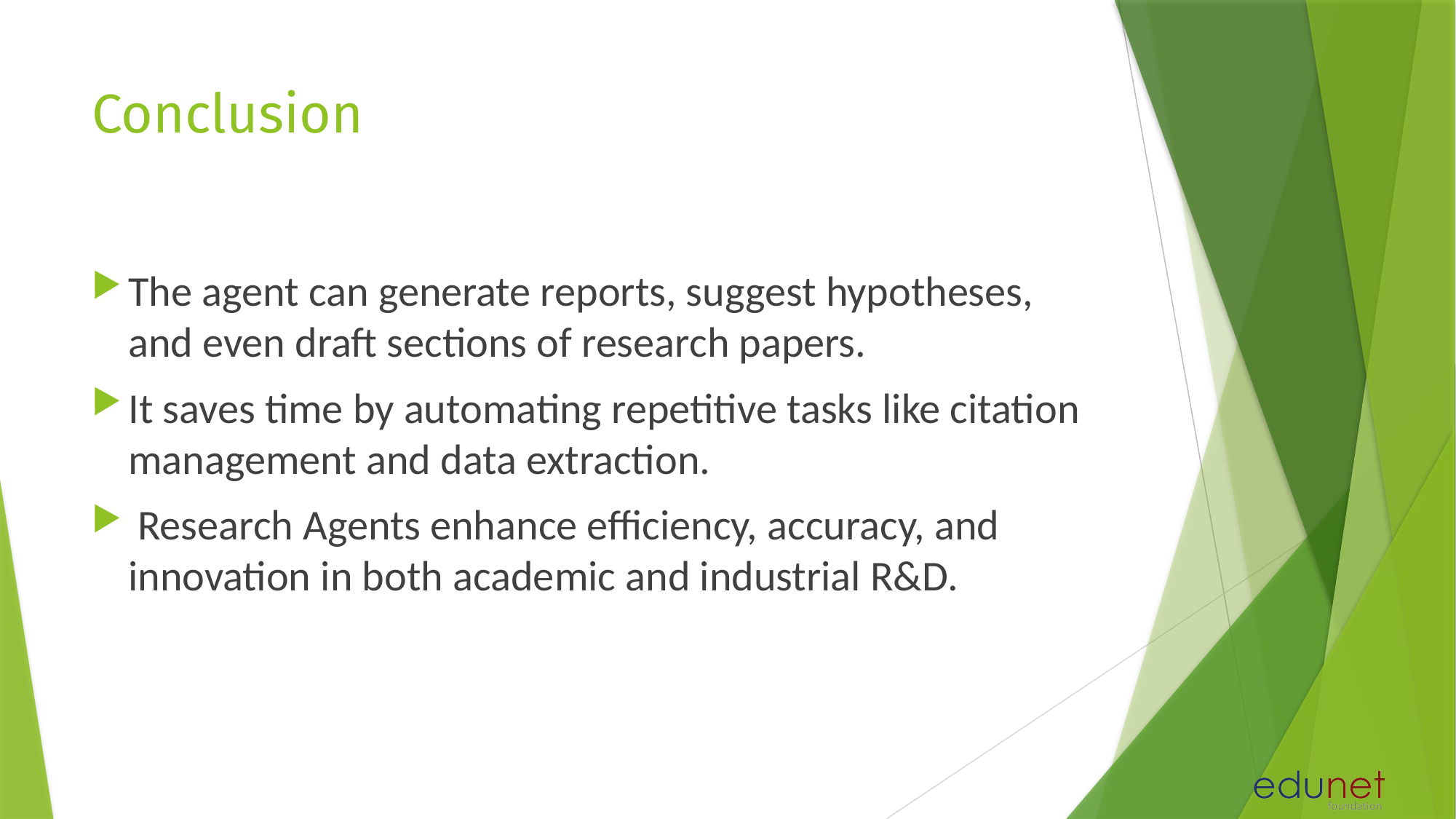

# Conclusion
The agent can generate reports, suggest hypotheses, and even draft sections of research papers.
It saves time by automating repetitive tasks like citation management and data extraction.
 Research Agents enhance efficiency, accuracy, and innovation in both academic and industrial R&D.